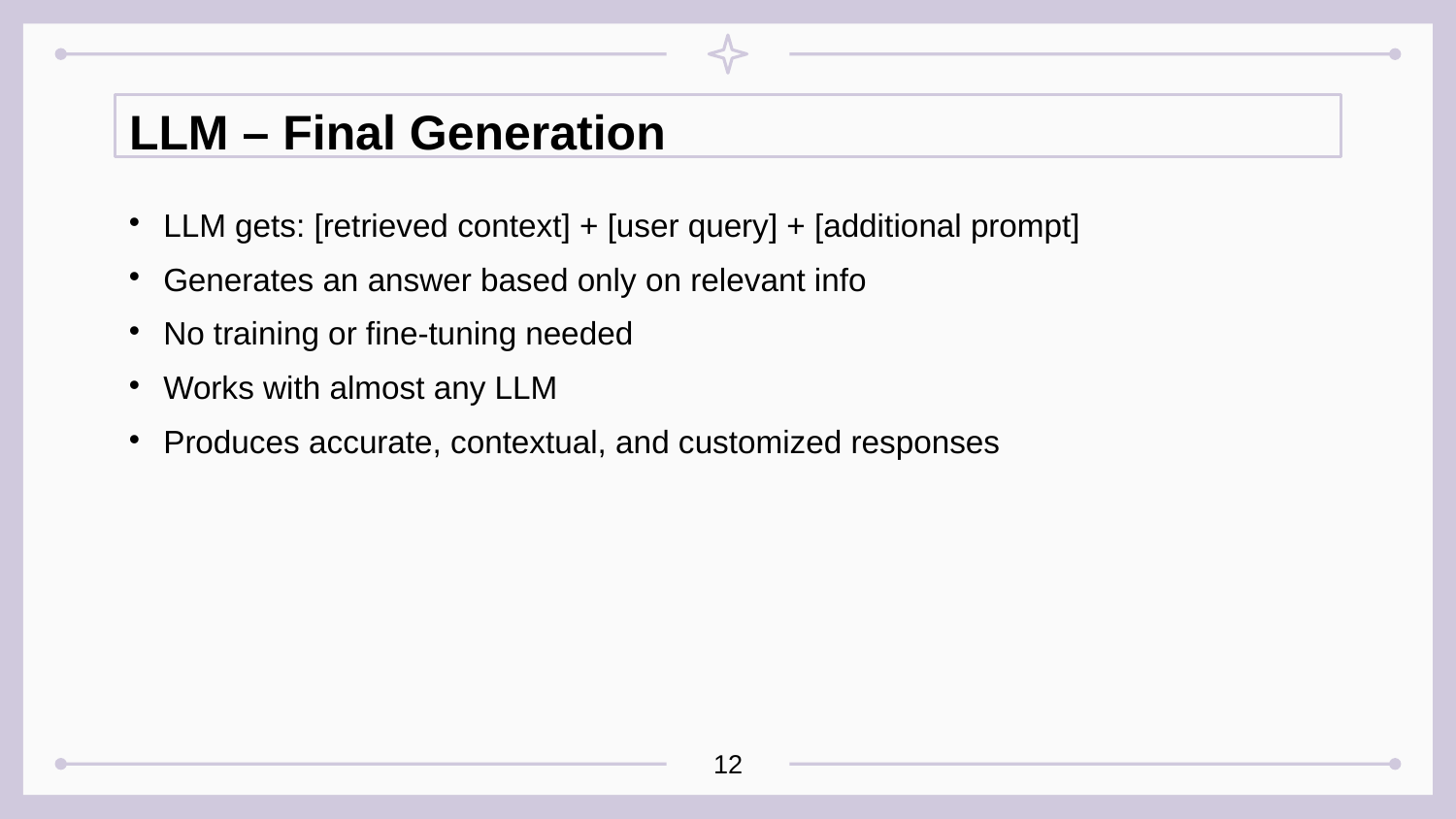

# LLM – Final Generation
LLM gets: [retrieved context] + [user query] + [additional prompt]
Generates an answer based only on relevant info
No training or fine-tuning needed
Works with almost any LLM
Produces accurate, contextual, and customized responses
12